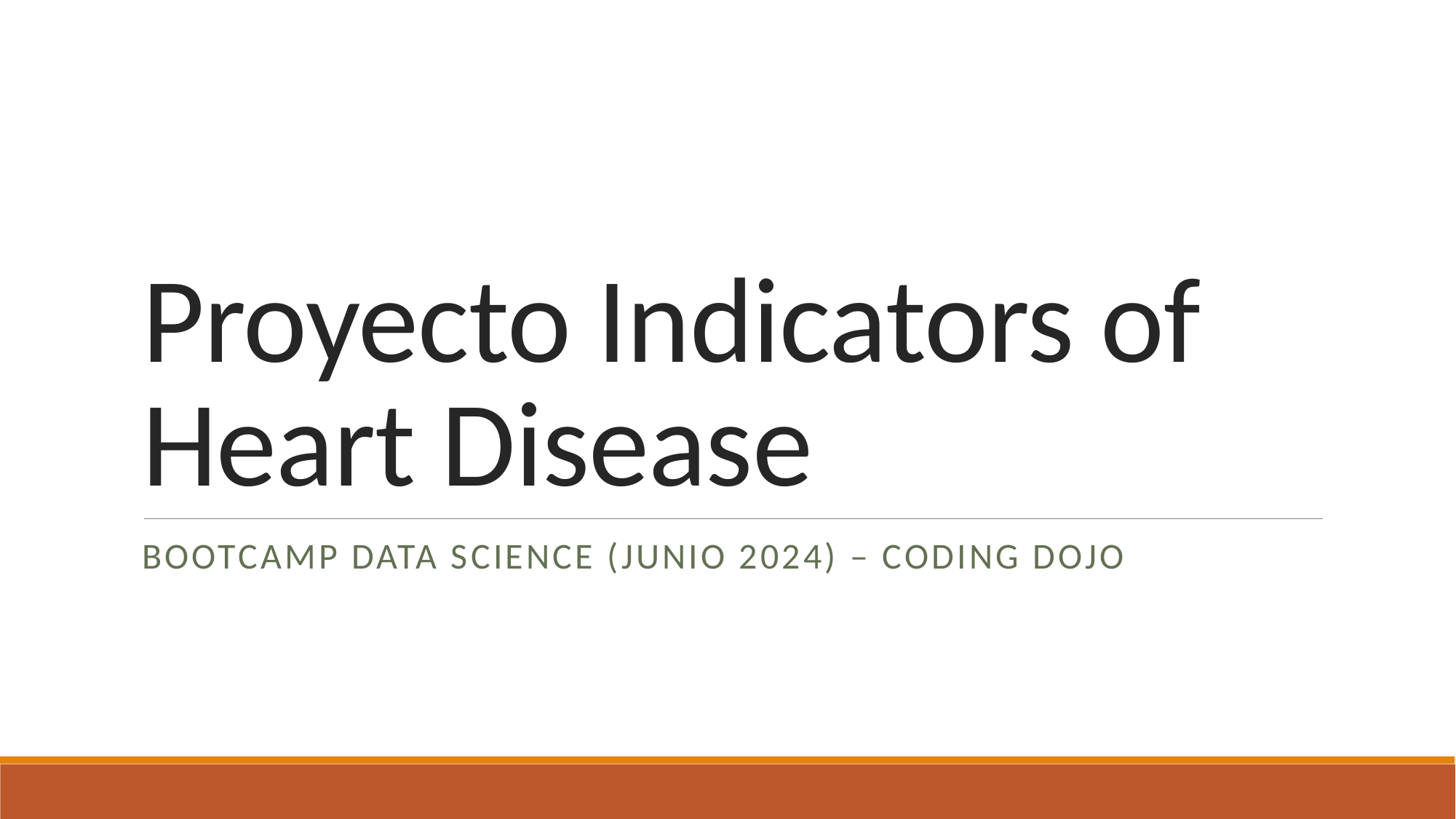

# Proyecto Indicators of Heart Disease
BootCAMP DATA SCIENCE (Junio 2024) – CODING DOJO